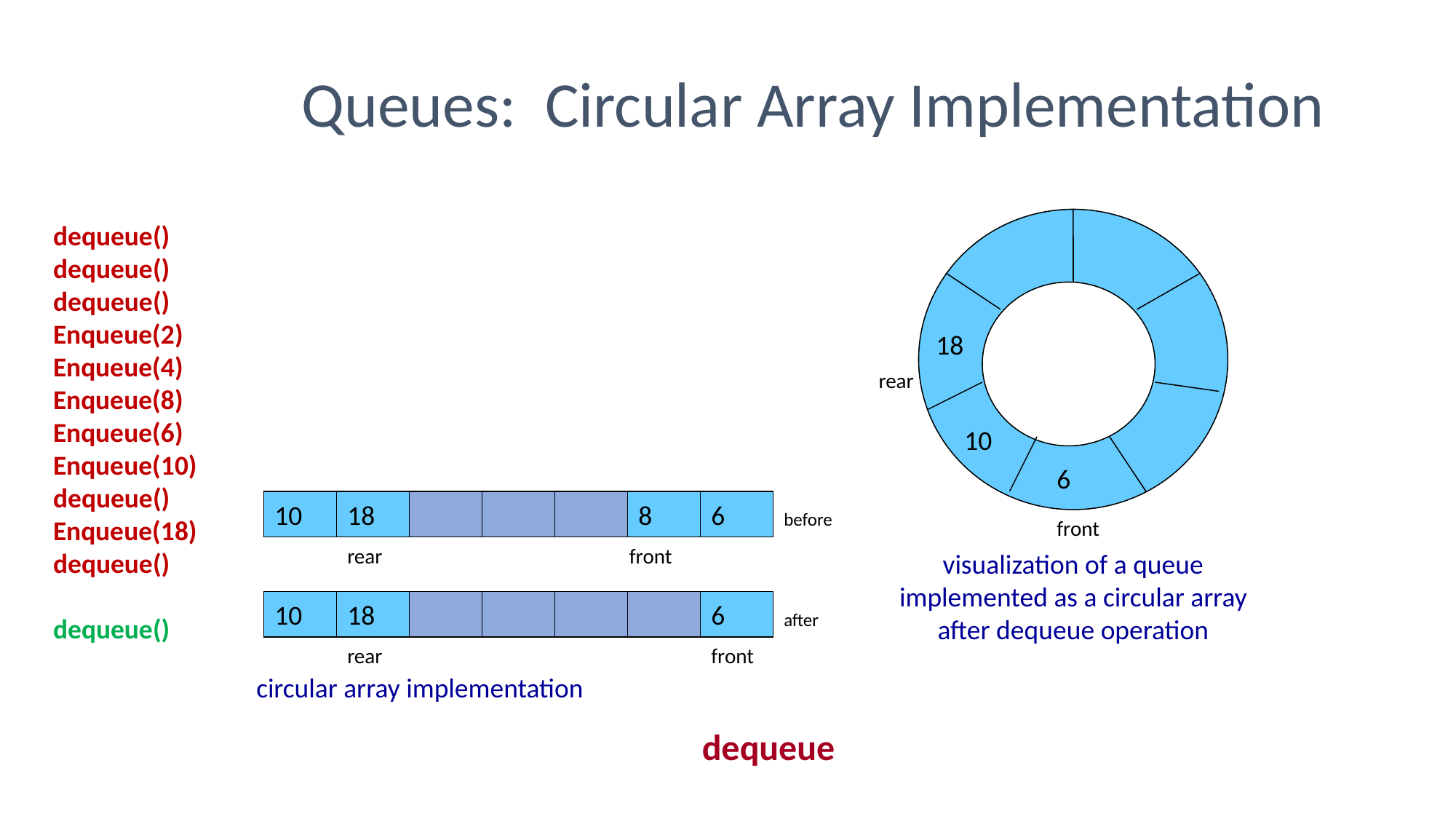

Queues:  Circular Array Implementation
#

rear
6
front
visualization of a queue
implemented as a circular array
after dequeue operation
10
18

dequeue()
dequeue()
dequeue()
Enqueue(2)
Enqueue(4)
Enqueue(8)
Enqueue(6)
Enqueue(10)
dequeue()
Enqueue(18)
dequeue()

dequeue()

10
18

8
6
before
rear
front
circular array implementation
10
18

6
after
rear
front
dequeue